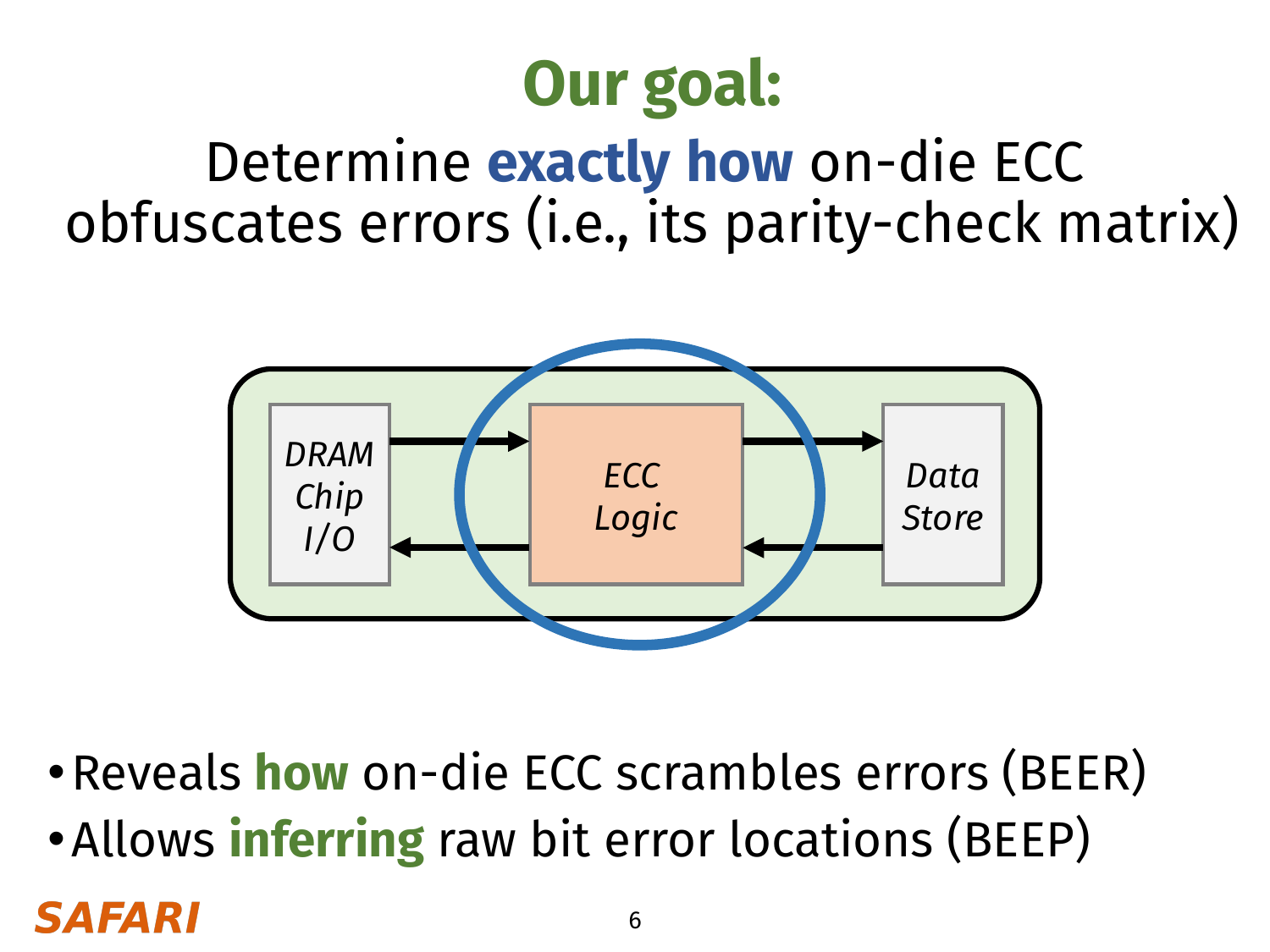

Our goal:
Determine exactly how on-die ECC
obfuscates errors (i.e., its parity-check matrix)

DRAM
Chip
I/O
ECC
Logic
Data
Store
Reveals how on-die ECC scrambles errors (BEER)
Allows inferring raw bit error locations (BEEP)
6